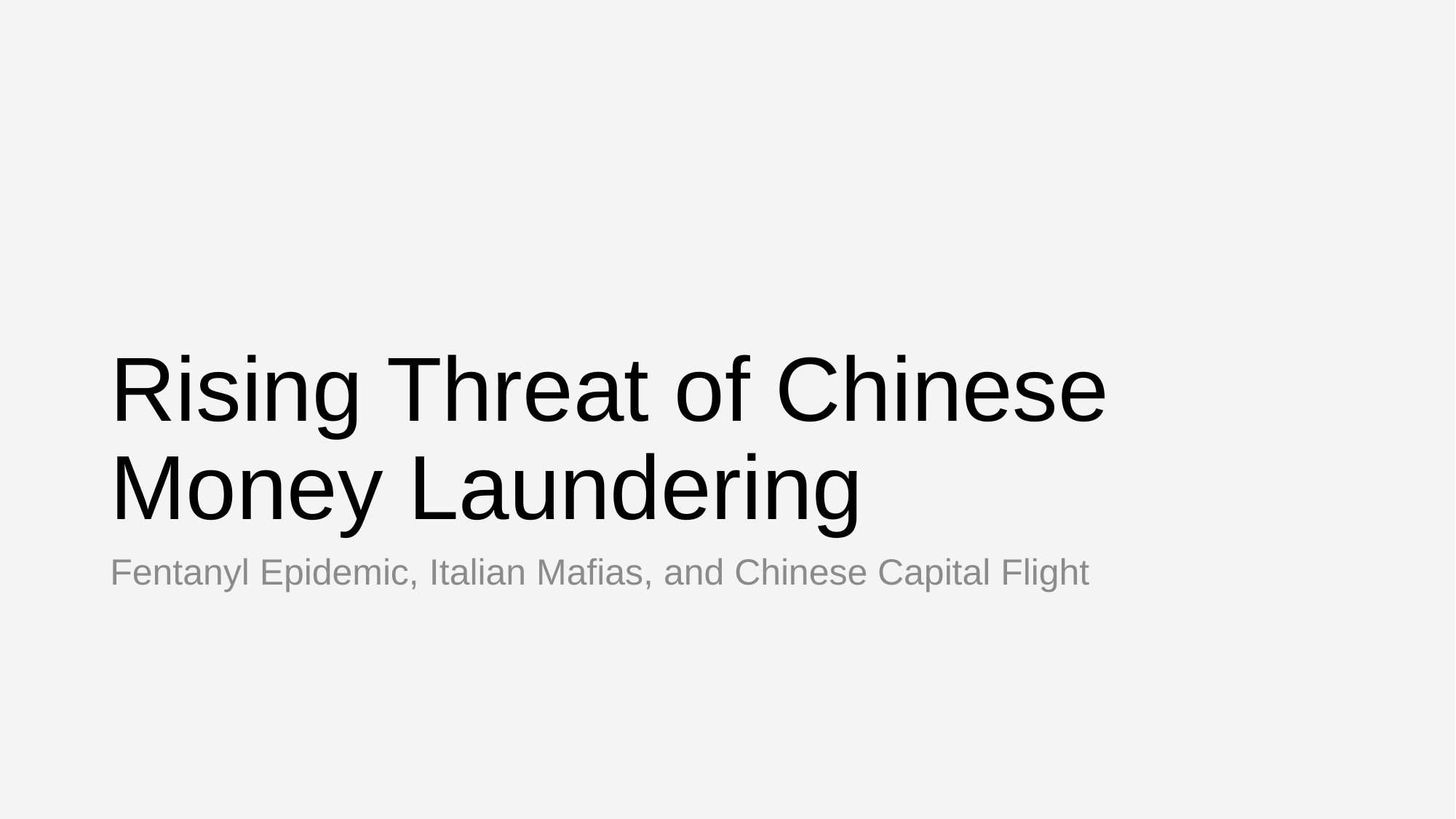

# Rising Threat of Chinese Money Laundering
Fentanyl Epidemic, Italian Mafias, and Chinese Capital Flight